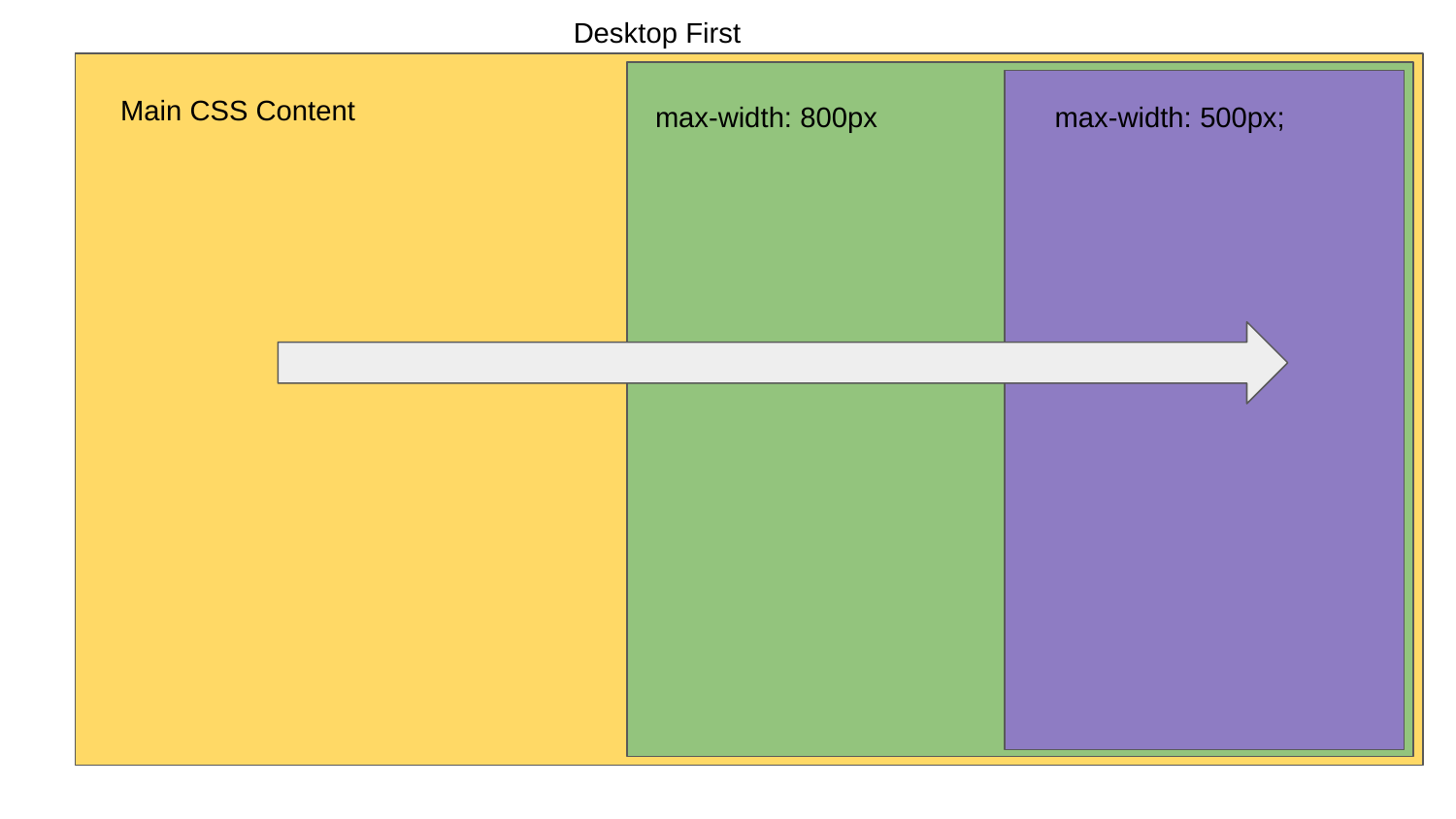

Desktop First

Main CSS Content
max-width: 800px
max-width: 500px;